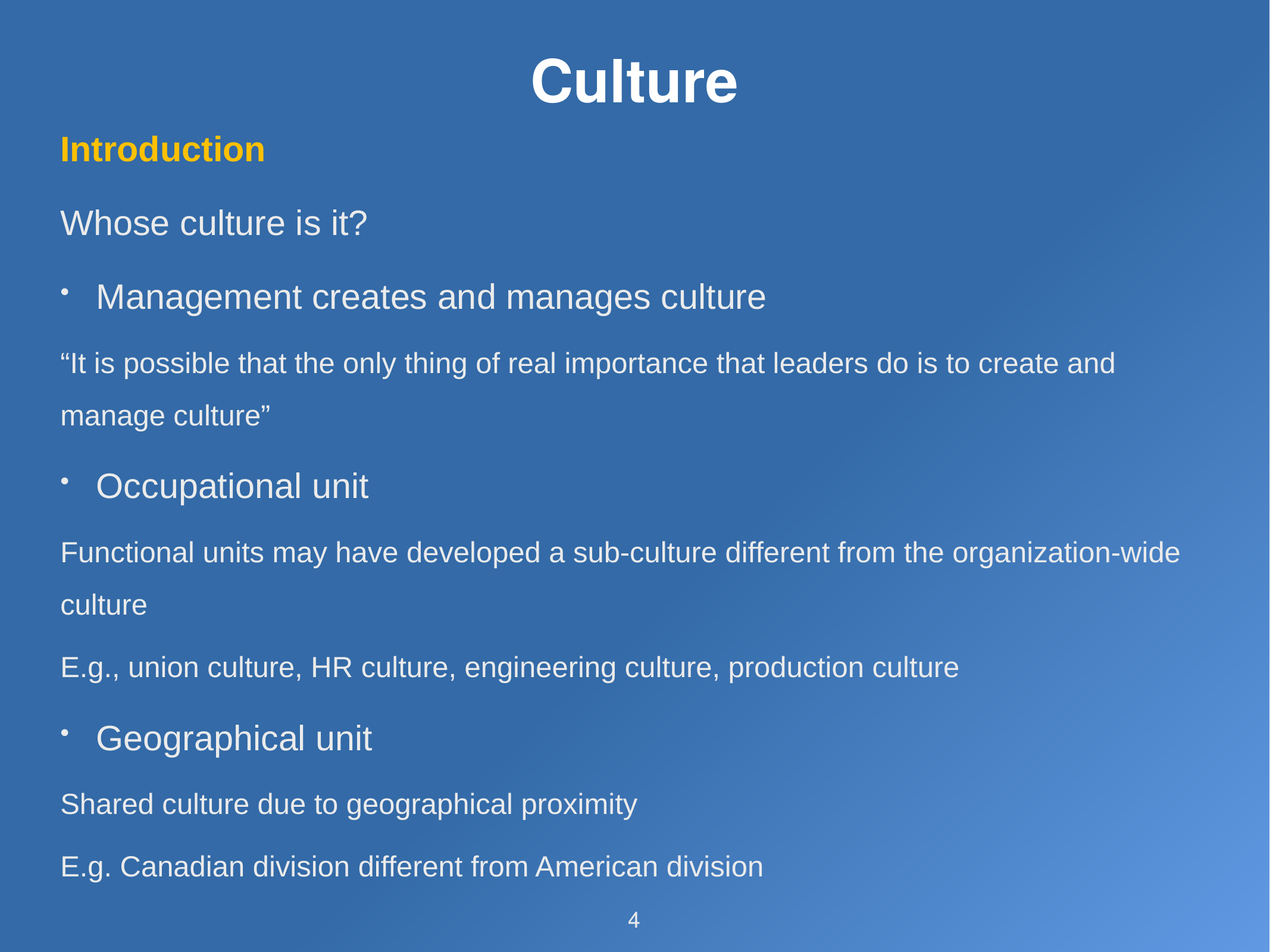

# Culture
Introduction
Whose culture is it?
Management creates and manages culture
“It is possible that the only thing of real importance that leaders do is to create and manage culture”
Occupational unit
Functional units may have developed a sub-culture different from the organization-wide culture
E.g., union culture, HR culture, engineering culture, production culture
Geographical unit
Shared culture due to geographical proximity
E.g. Canadian division different from American division
4